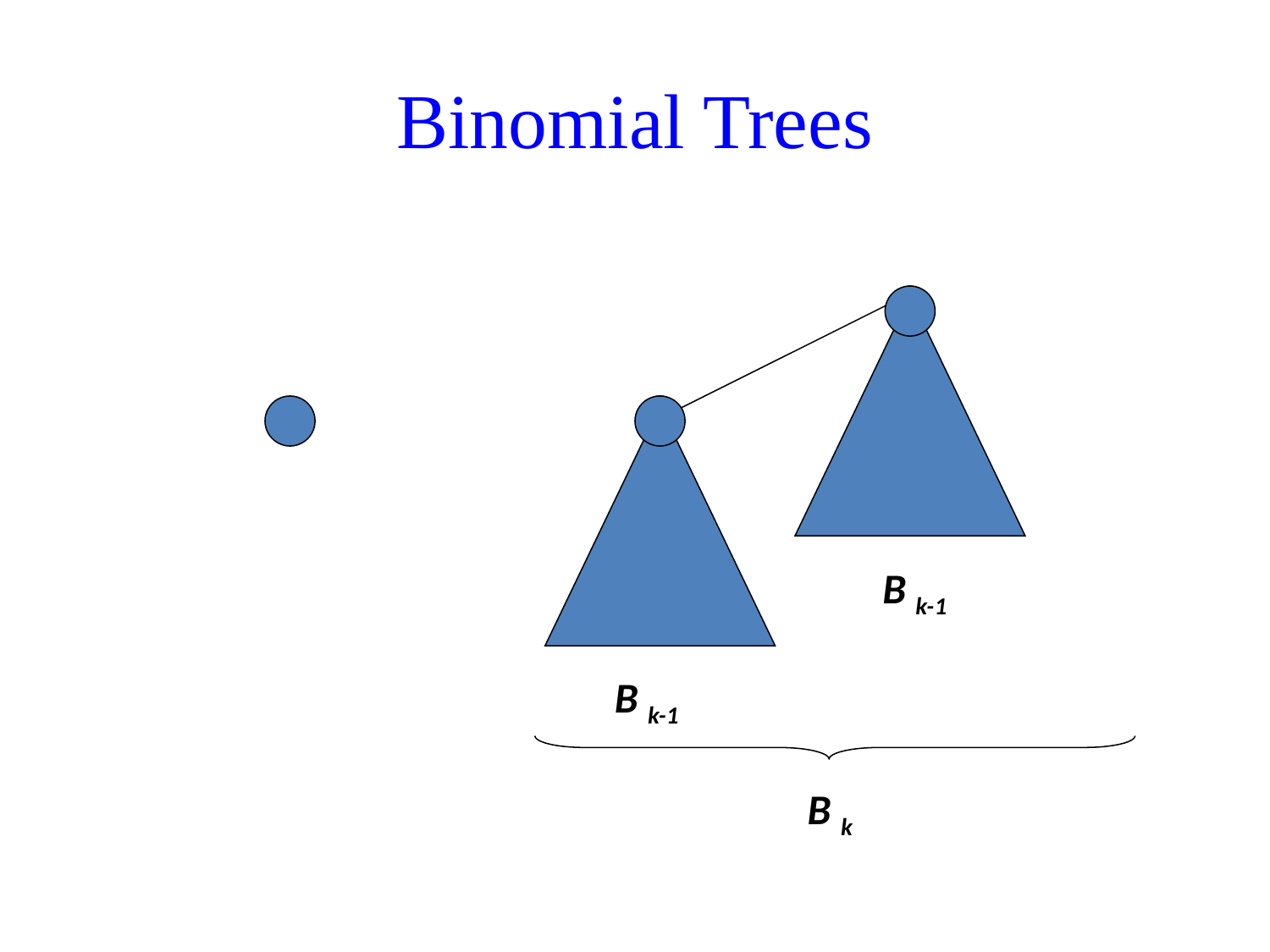

# Binomial Trees

B k-1
B k-1
B k